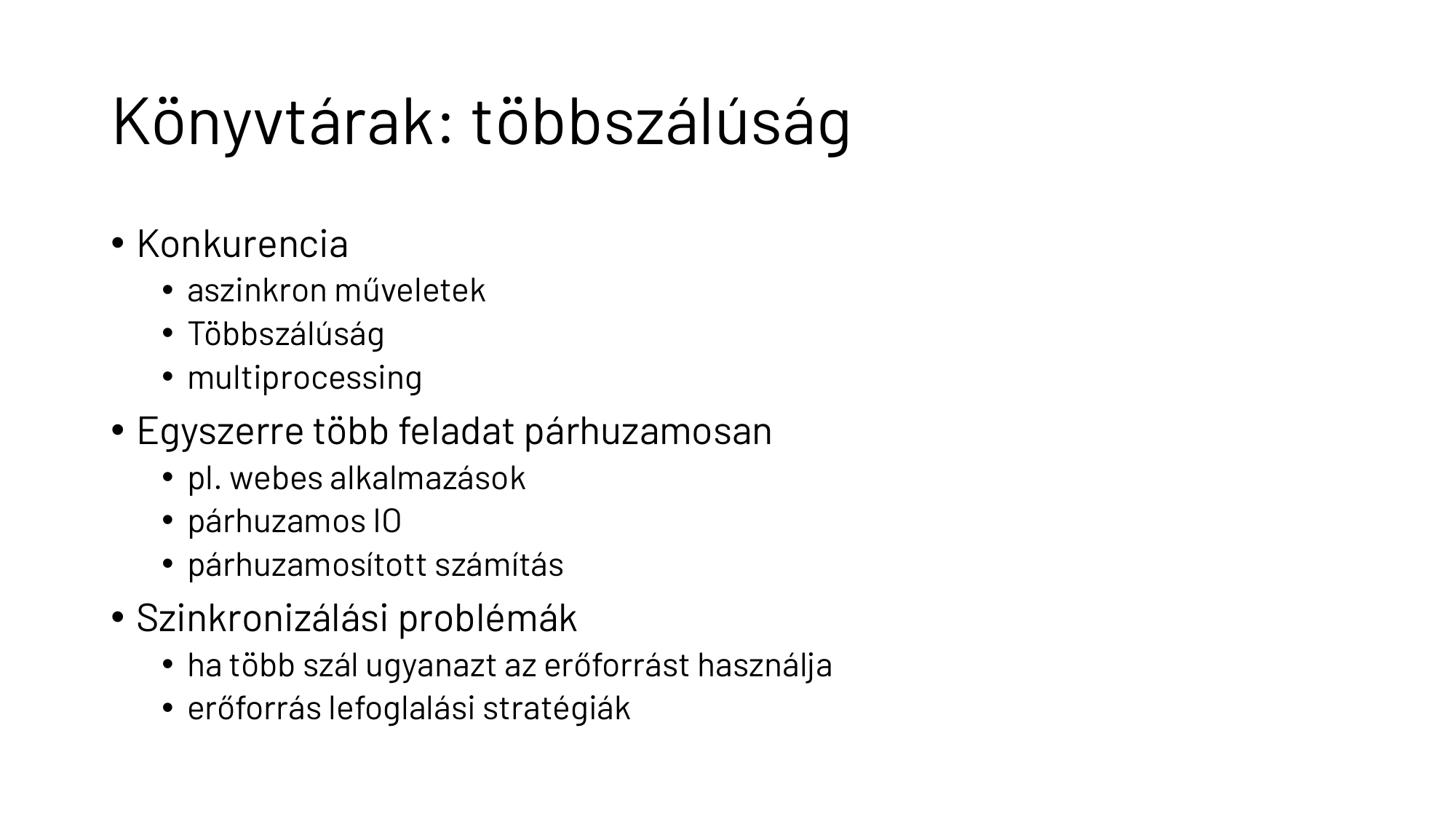

# Könyvtárak: többszálúság
Konkurencia
aszinkron műveletek
Többszálúság
multiprocessing
Egyszerre több feladat párhuzamosan
pl. webes alkalmazások
párhuzamos IO
párhuzamosított számítás
Szinkronizálási problémák
ha több szál ugyanazt az erőforrást használja
erőforrás lefoglalási stratégiák